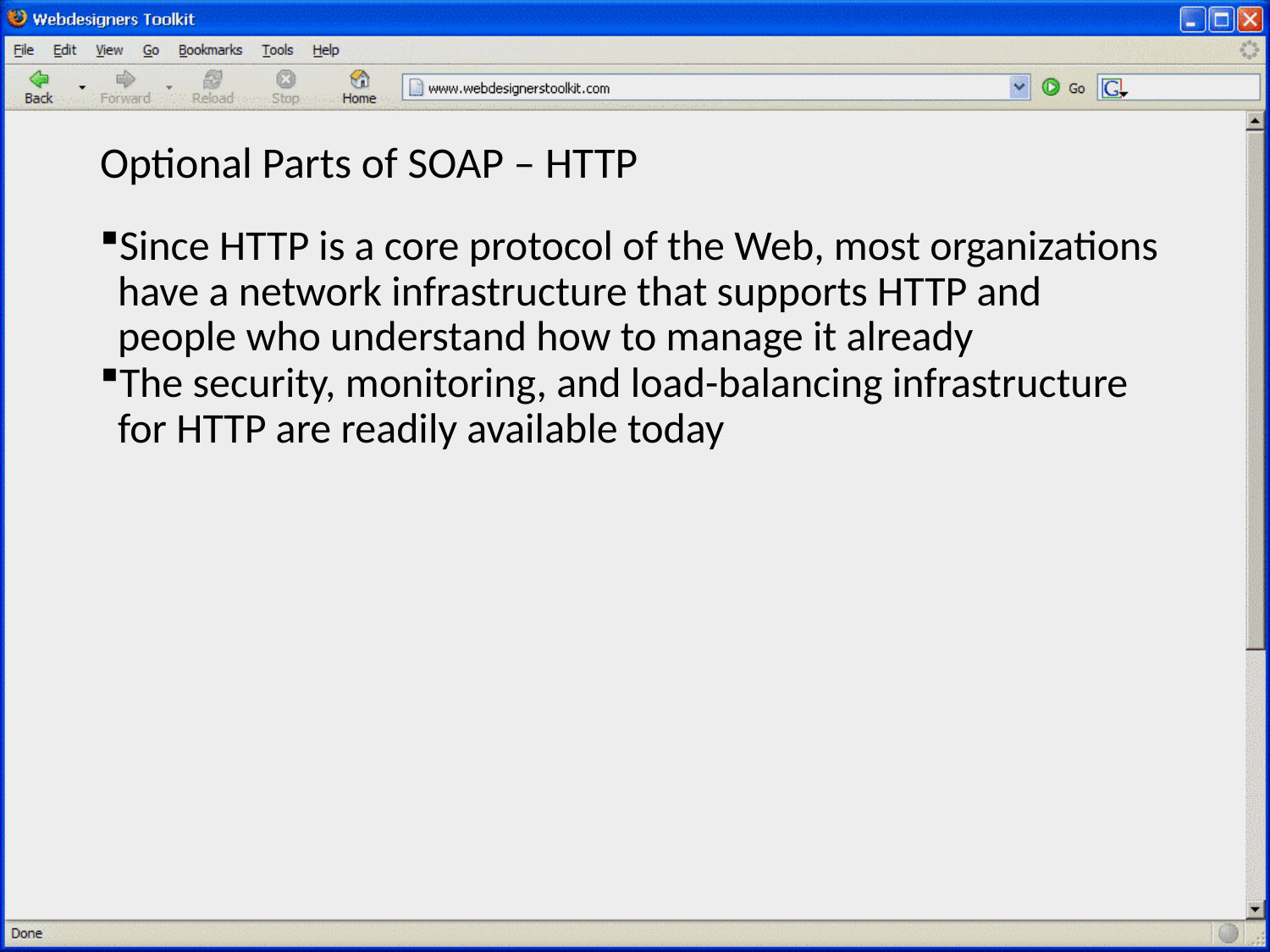

# Optional Parts of SOAP – HTTP
Since HTTP is a core protocol of the Web, most organizations have a network infrastructure that supports HTTP and people who understand how to manage it already
The security, monitoring, and load-balancing infrastructure for HTTP are readily available today